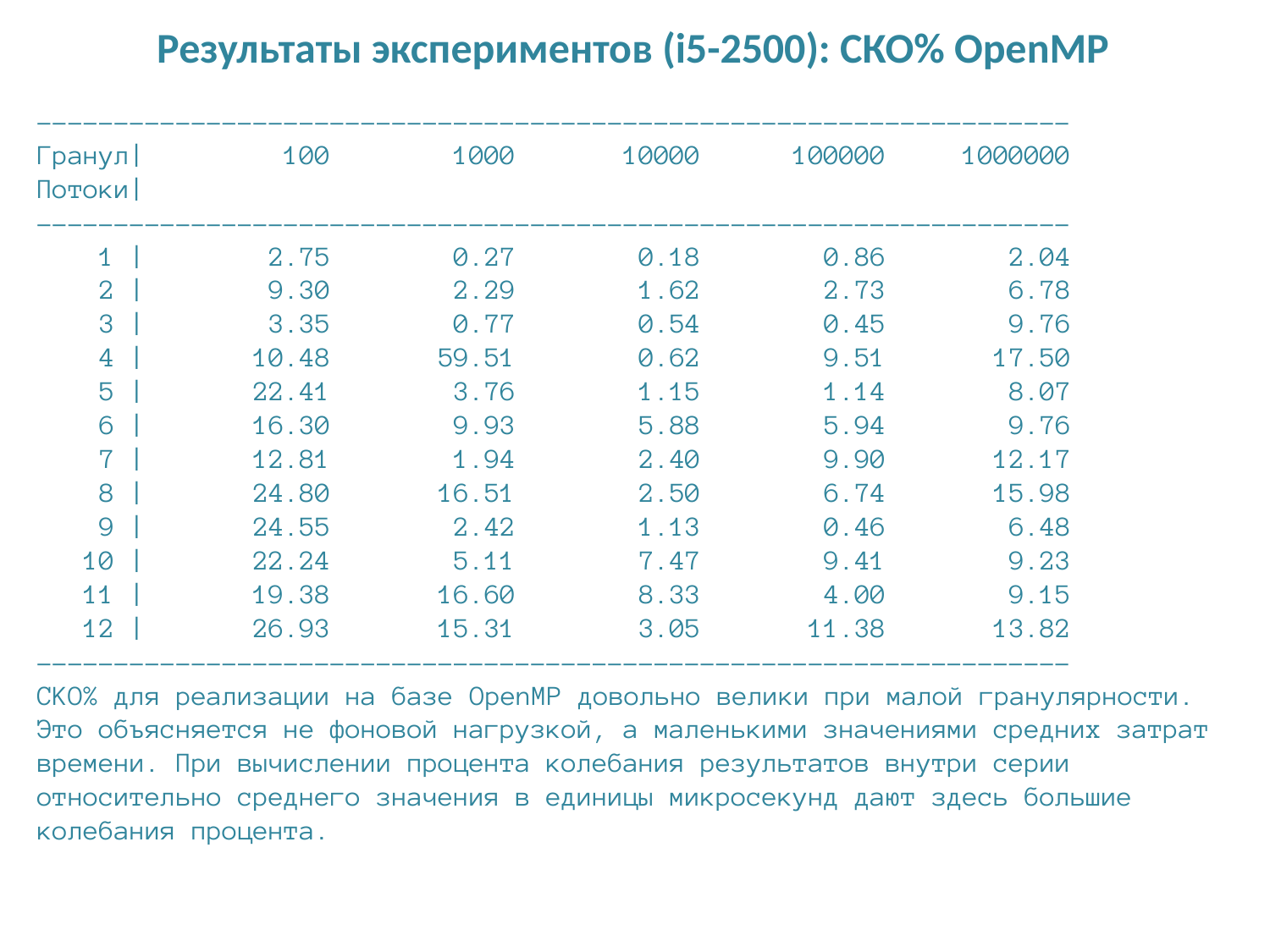

# Результаты экспериментов (i5-2500): СКО% OpenMP
-------------------------------------------------------------------
Гранул|         100        1000       10000      100000     1000000
Потоки|
-------------------------------------------------------------------
    1 |        2.75        0.27        0.18        0.86        2.04
    2 |        9.30        2.29        1.62        2.73        6.78
    3 |        3.35        0.77        0.54        0.45        9.76
    4 |       10.48       59.51        0.62        9.51       17.50
    5 |       22.41        3.76        1.15        1.14        8.07
    6 |       16.30        9.93        5.88        5.94        9.76
    7 |       12.81        1.94        2.40        9.90       12.17
    8 |       24.80       16.51        2.50        6.74       15.98
    9 |       24.55        2.42        1.13        0.46        6.48
   10 |       22.24        5.11        7.47        9.41        9.23
   11 |       19.38       16.60        8.33        4.00        9.15
   12 |       26.93       15.31        3.05       11.38       13.82
-------------------------------------------------------------------
СКО% для реализации на базе OpenMP довольно велики при малой гранулярности. Это объясняется не фоновой нагрузкой, а маленькими значениями средних затрат времени. При вычислении процента колебания результатов внутри серии относительно среднего значения в единицы микросекунд дают здесь большие колебания процента.